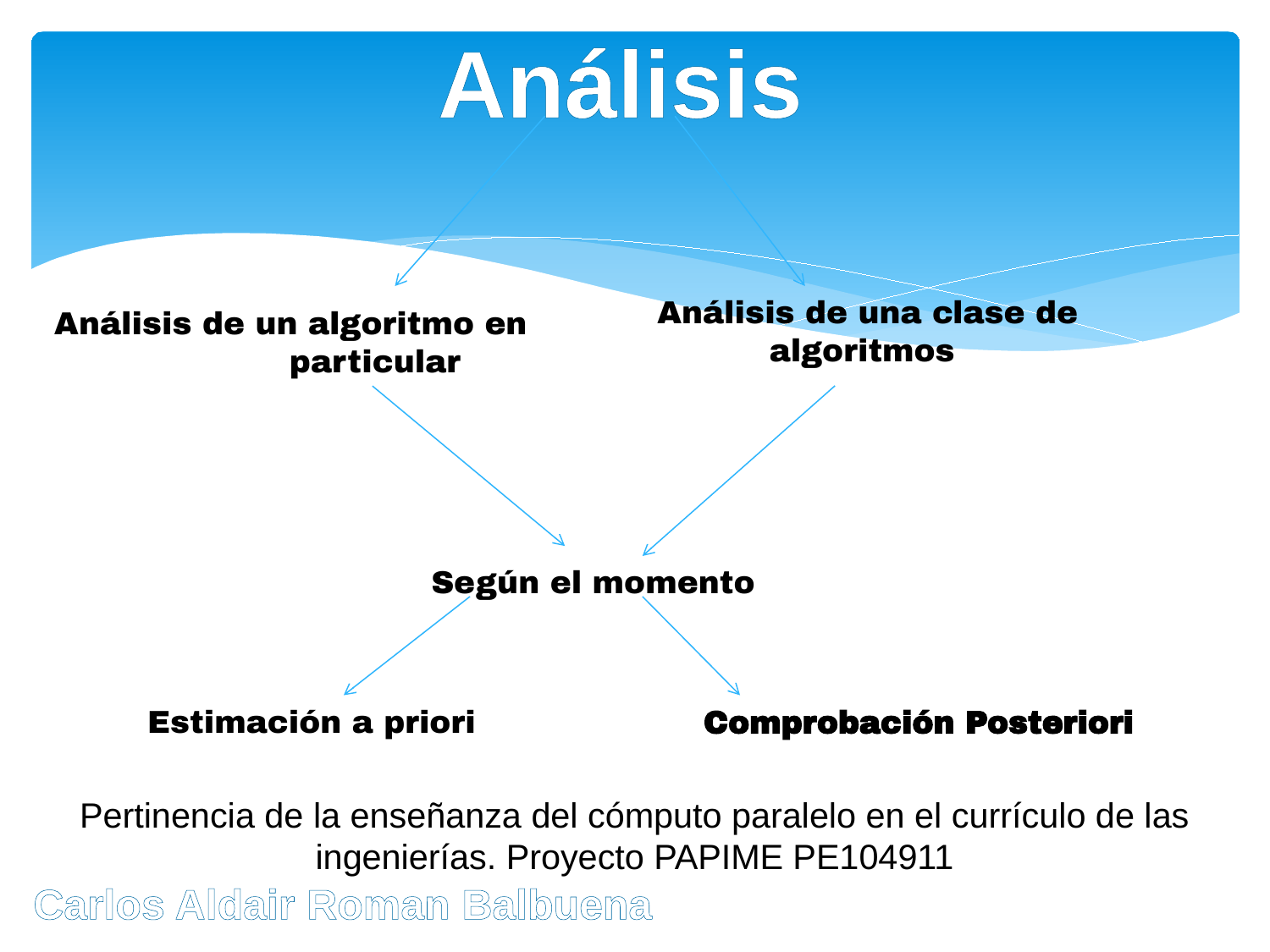

Análisis
Análisis de una clase de algoritmos
Análisis de un algoritmo en                  particular
Según el momento
Estimación a priori
Comprobación Posteriori
Pertinencia de la enseñanza del cómputo paralelo en el currículo de las ingenierías. Proyecto PAPIME PE104911
Carlos Aldair Roman Balbuena